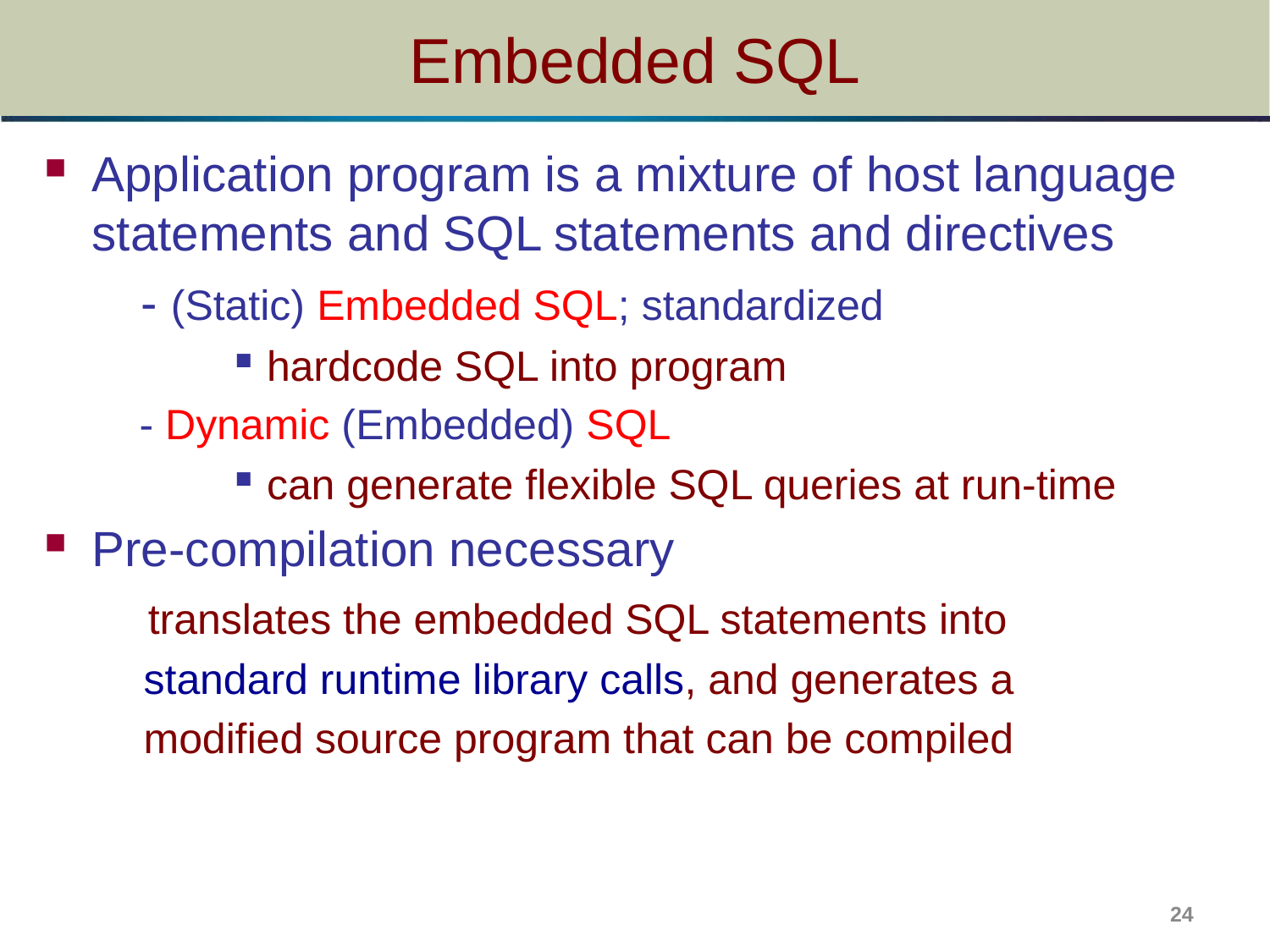

# Embedded SQL
Application program is a mixture of host language statements and SQL statements and directives
       - (Static) Embedded SQL; standardized
hardcode SQL into program
        - Dynamic (Embedded) SQL
can generate flexible SQL queries at run-time
Pre-compilation necessary
   translates the embedded SQL statements into
   standard runtime library calls, and generates a
   modified source program that can be compiled
24